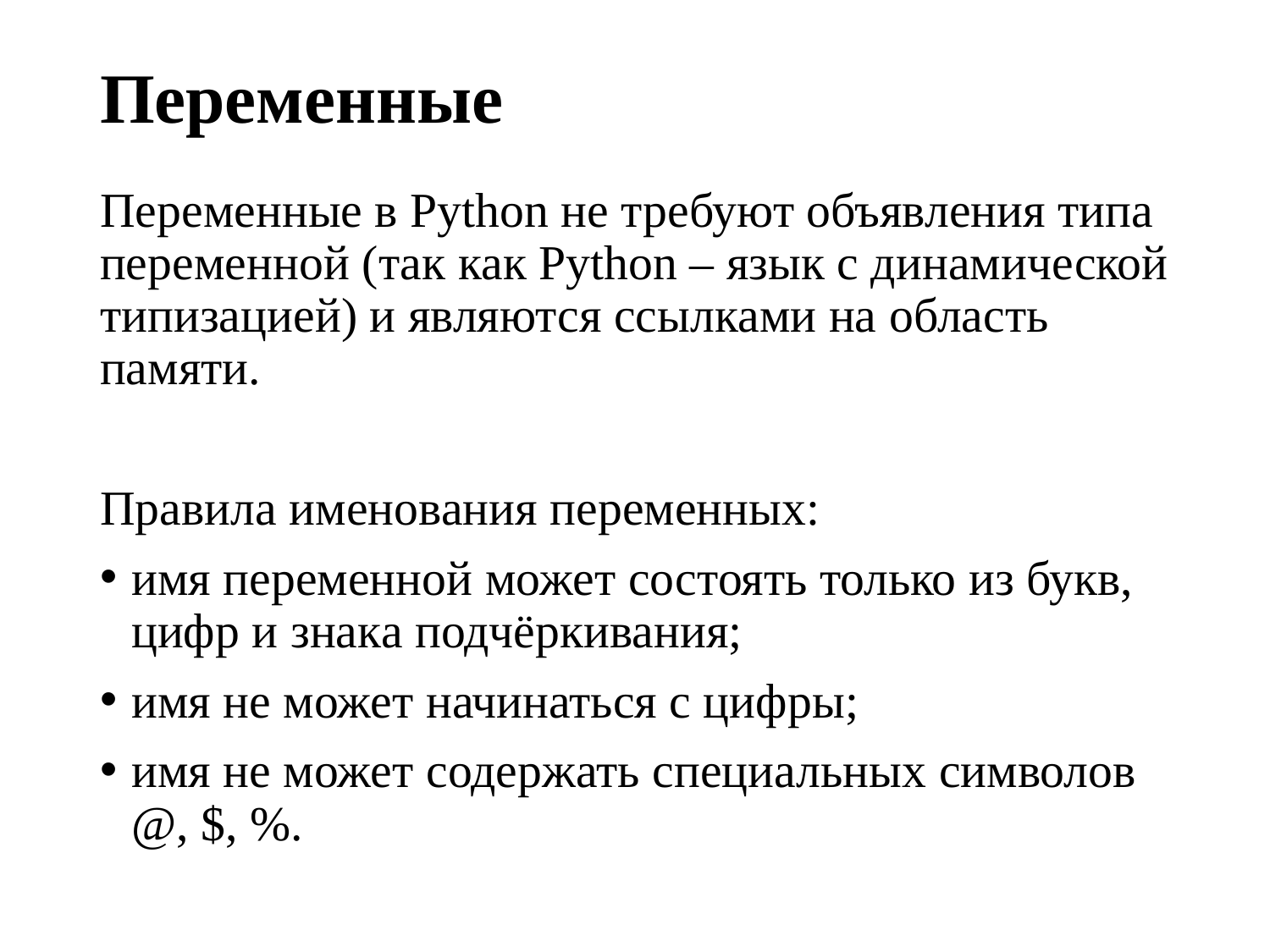

# Переменные
Переменные в Python не требуют объявления типа переменной (так как Python – язык с динамической типизацией) и являются ссылками на область памяти.

Правила именования переменных:
имя переменной может состоять только из букв, цифр и знака подчёркивания;
имя не может начинаться с цифры;
имя не может содержать специальных символов @, $, %.